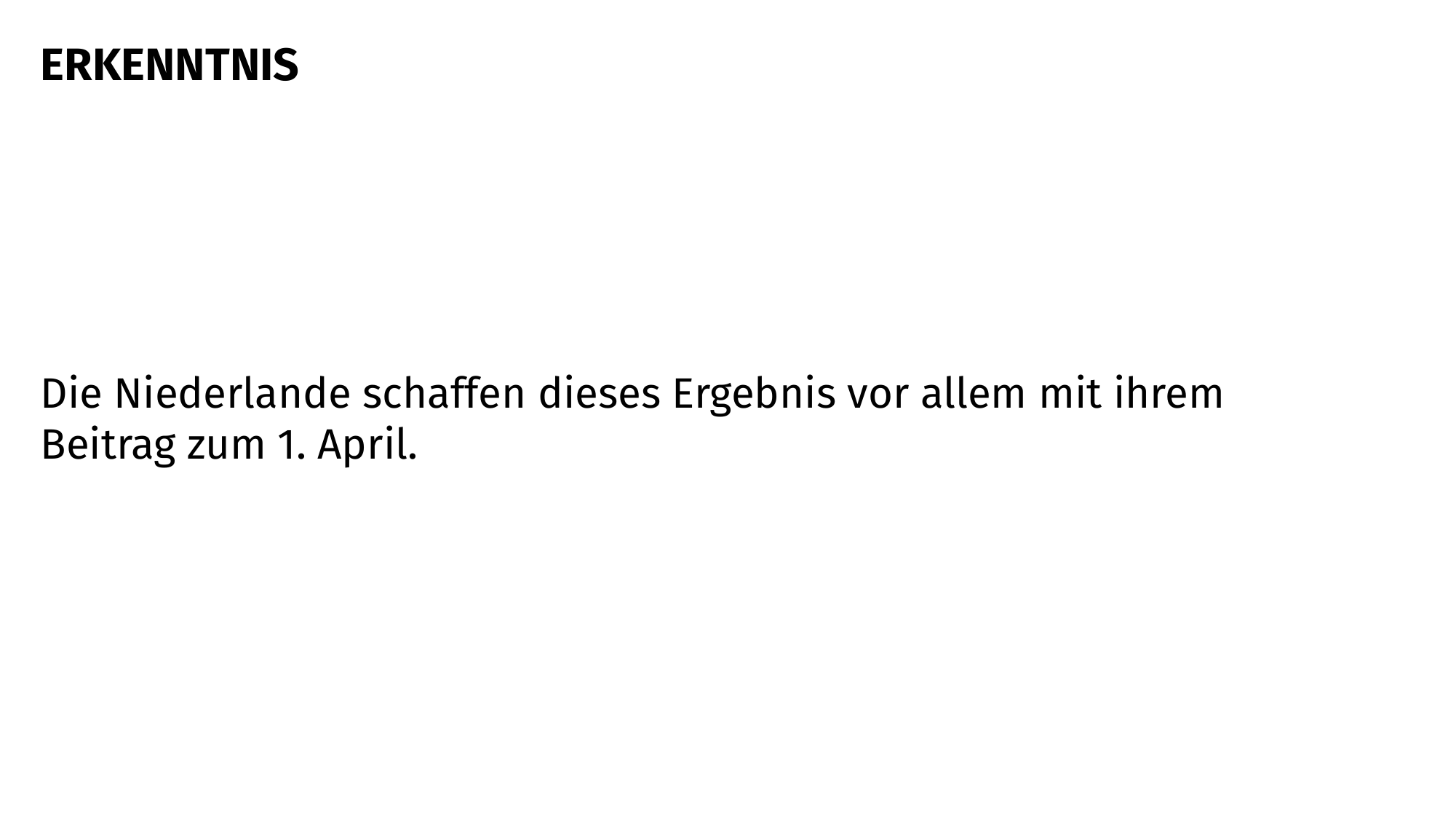

ERKENNTNIS
Die Niederlande schaffen dieses Ergebnis vor allem mit ihrem Beitrag zum 1. April.